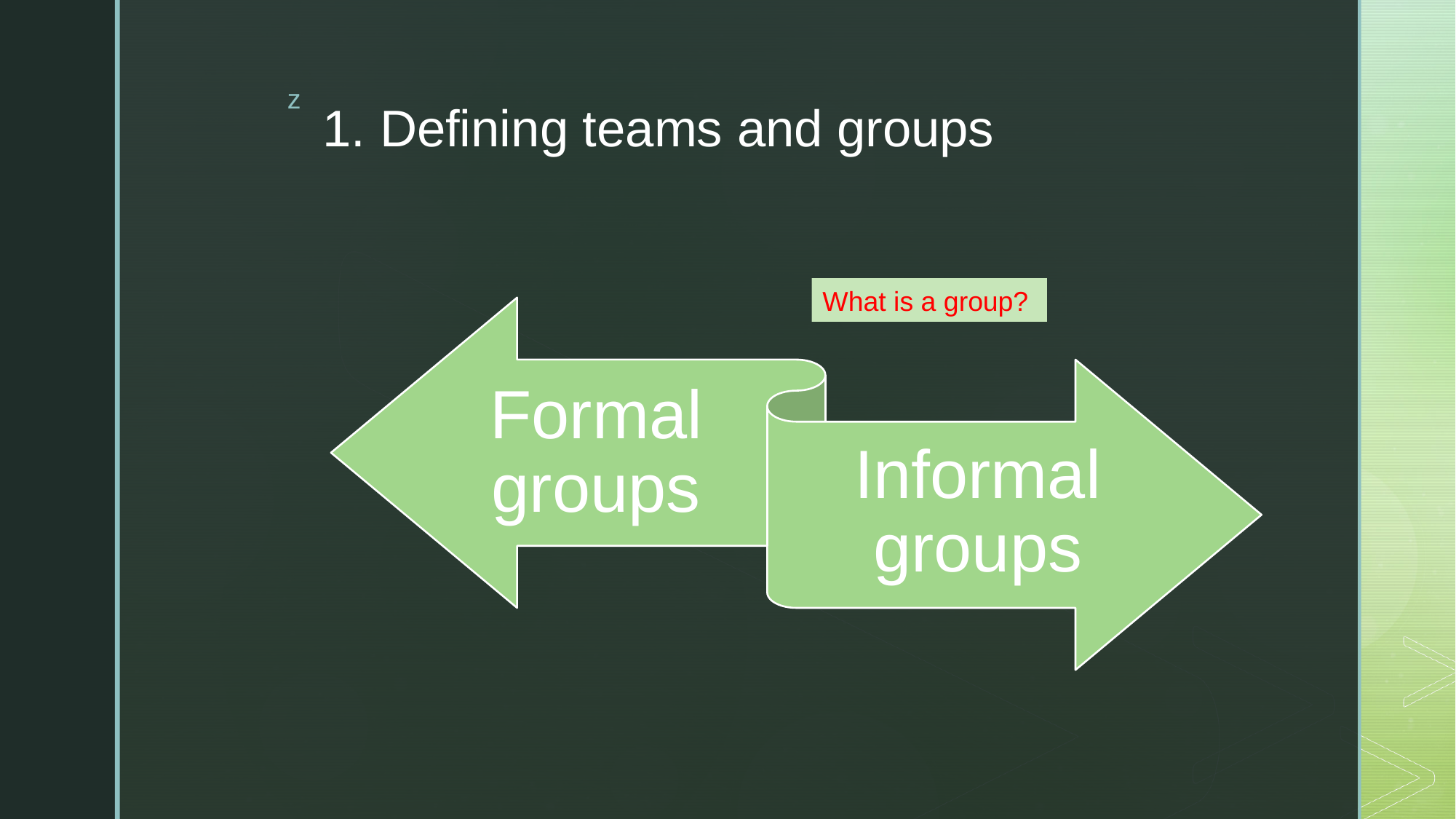

# 1. Defining teams and groups
Formal groups
Informal groups
What is a group?